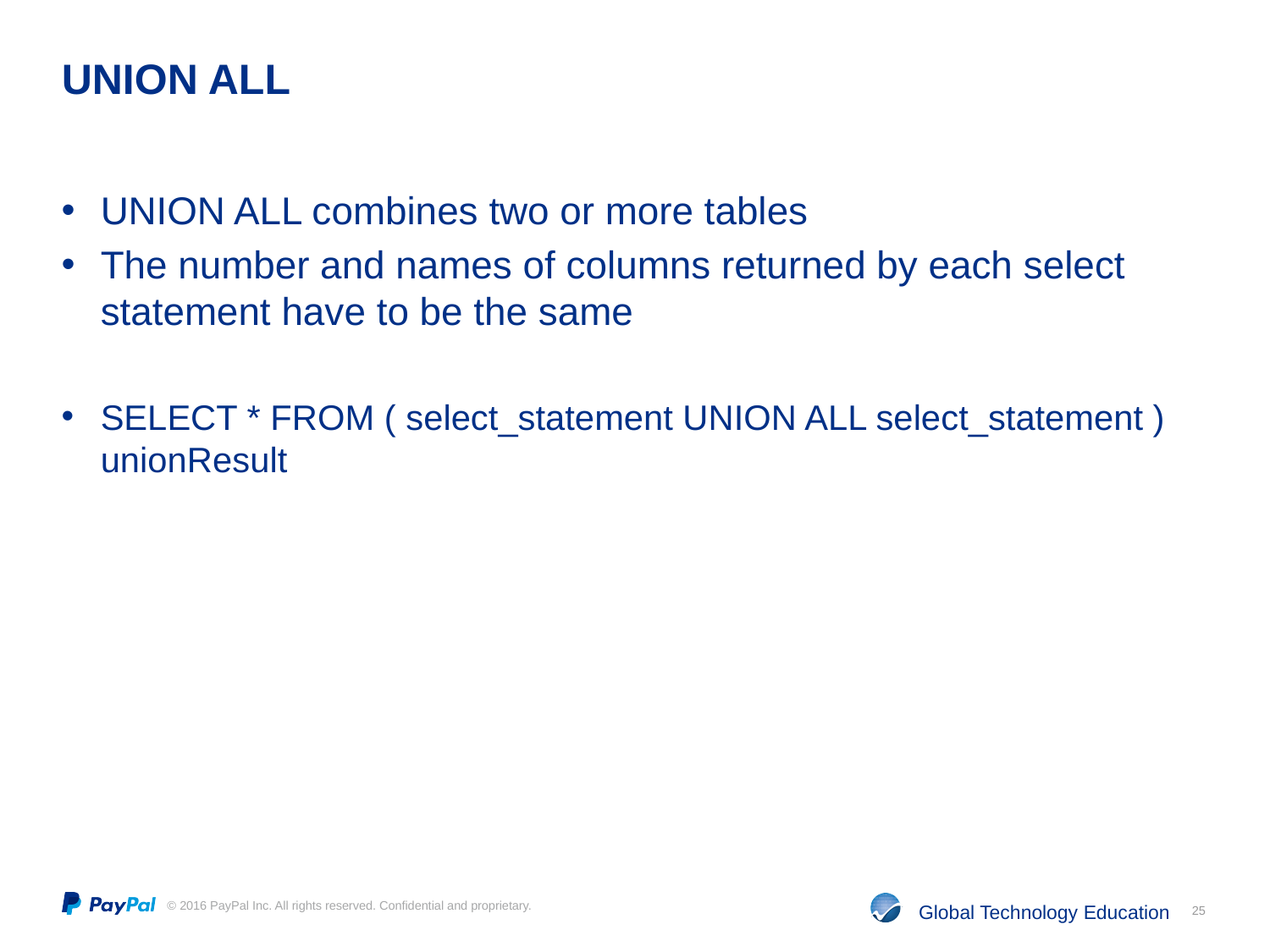

# UNION ALL
UNION ALL combines two or more tables
The number and names of columns returned by each select statement have to be the same

SELECT * FROM ( select_statement UNION ALL select_statement ) unionResult
25